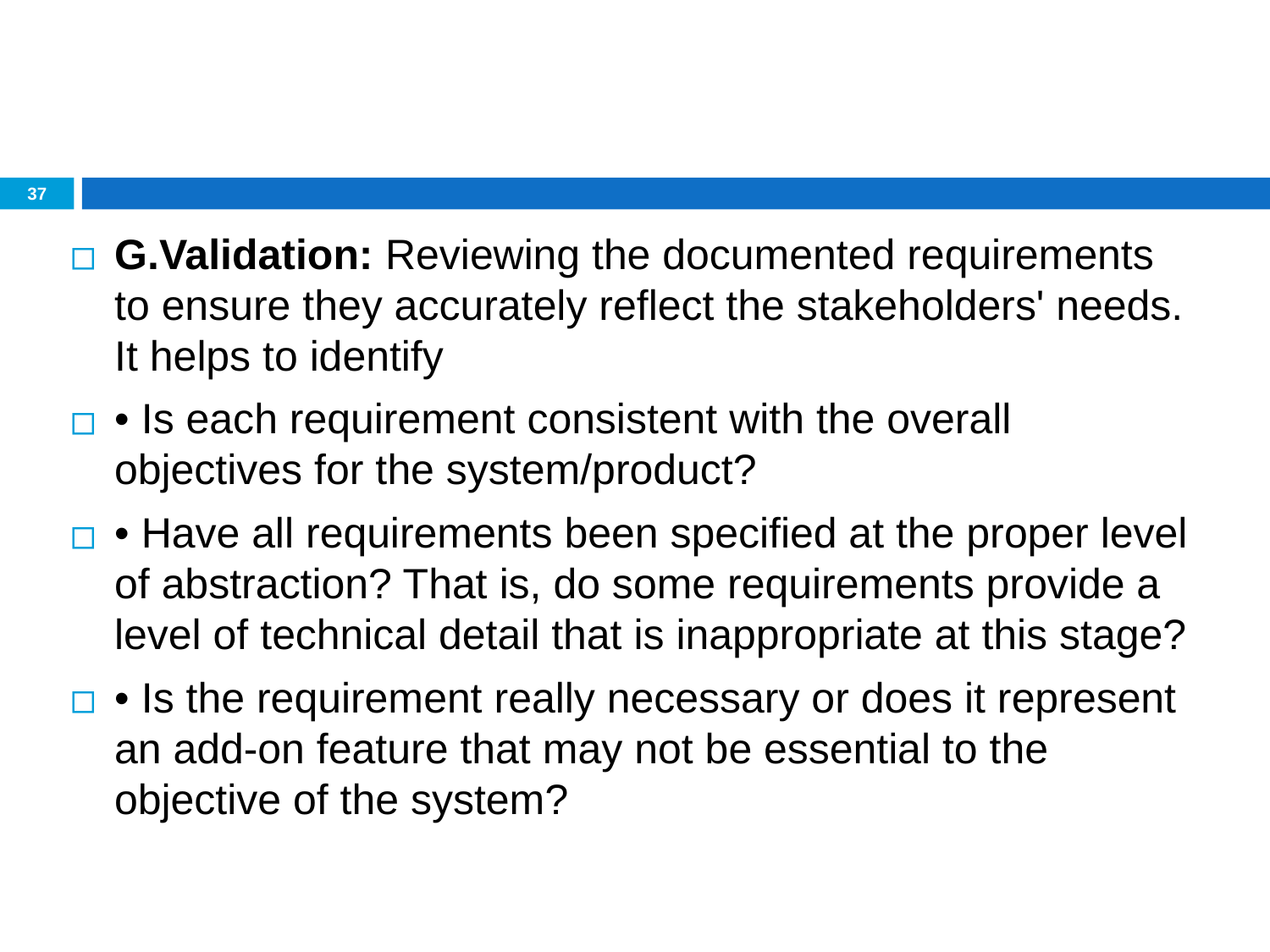

#
37
G.Validation: Reviewing the documented requirements to ensure they accurately reflect the stakeholders' needs. It helps to identify
• Is each requirement consistent with the overall objectives for the system/product?
• Have all requirements been specified at the proper level of abstraction? That is, do some requirements provide a level of technical detail that is inappropriate at this stage?
• Is the requirement really necessary or does it represent an add-on feature that may not be essential to the objective of the system?